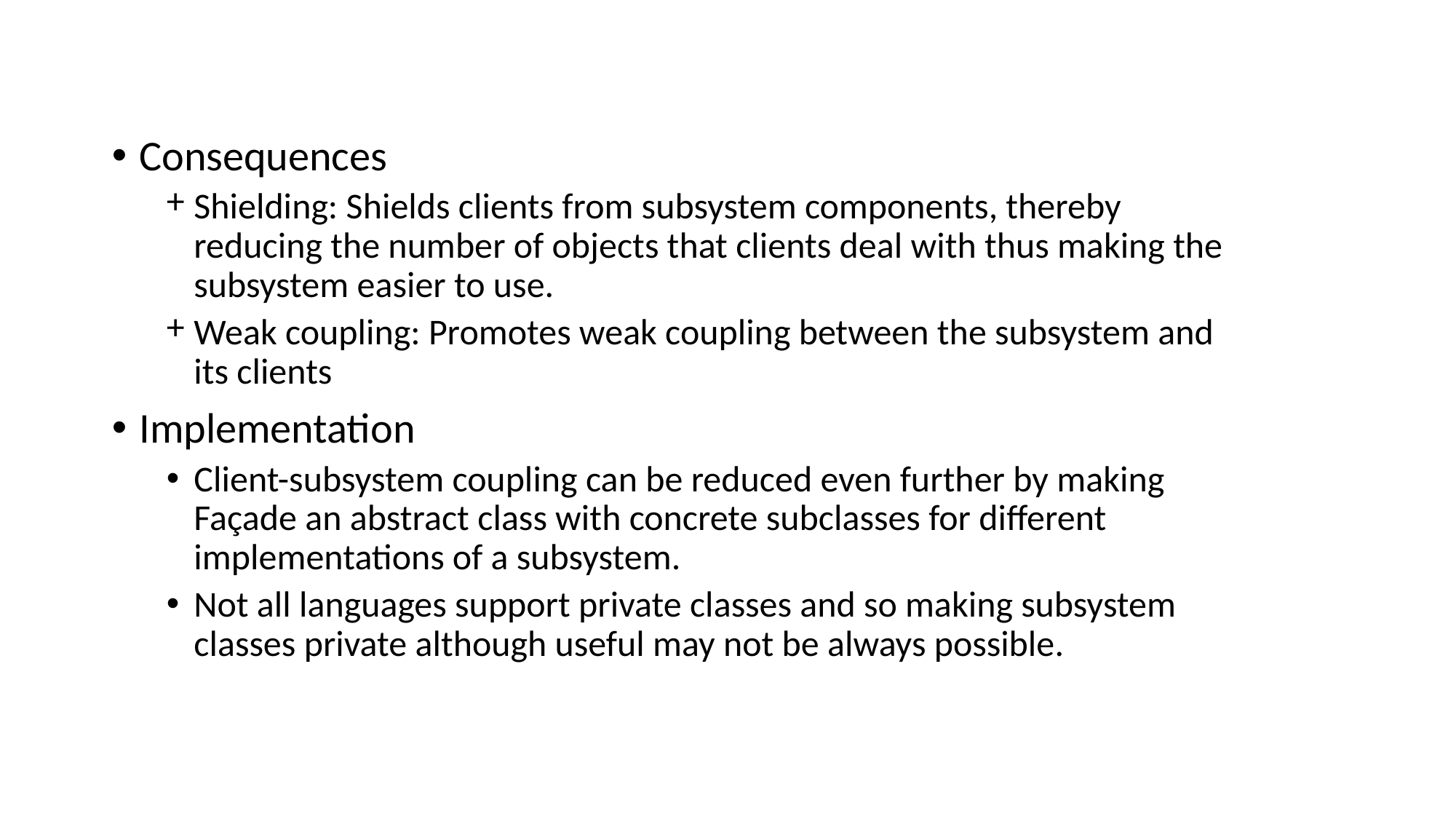

Consequences
Shielding: Shields clients from subsystem components, thereby reducing the number of objects that clients deal with thus making the subsystem easier to use.
Weak coupling: Promotes weak coupling between the subsystem and its clients
Implementation
Client-subsystem coupling can be reduced even further by making Façade an abstract class with concrete subclasses for different implementations of a subsystem.
Not all languages support private classes and so making subsystem classes private although useful may not be always possible.